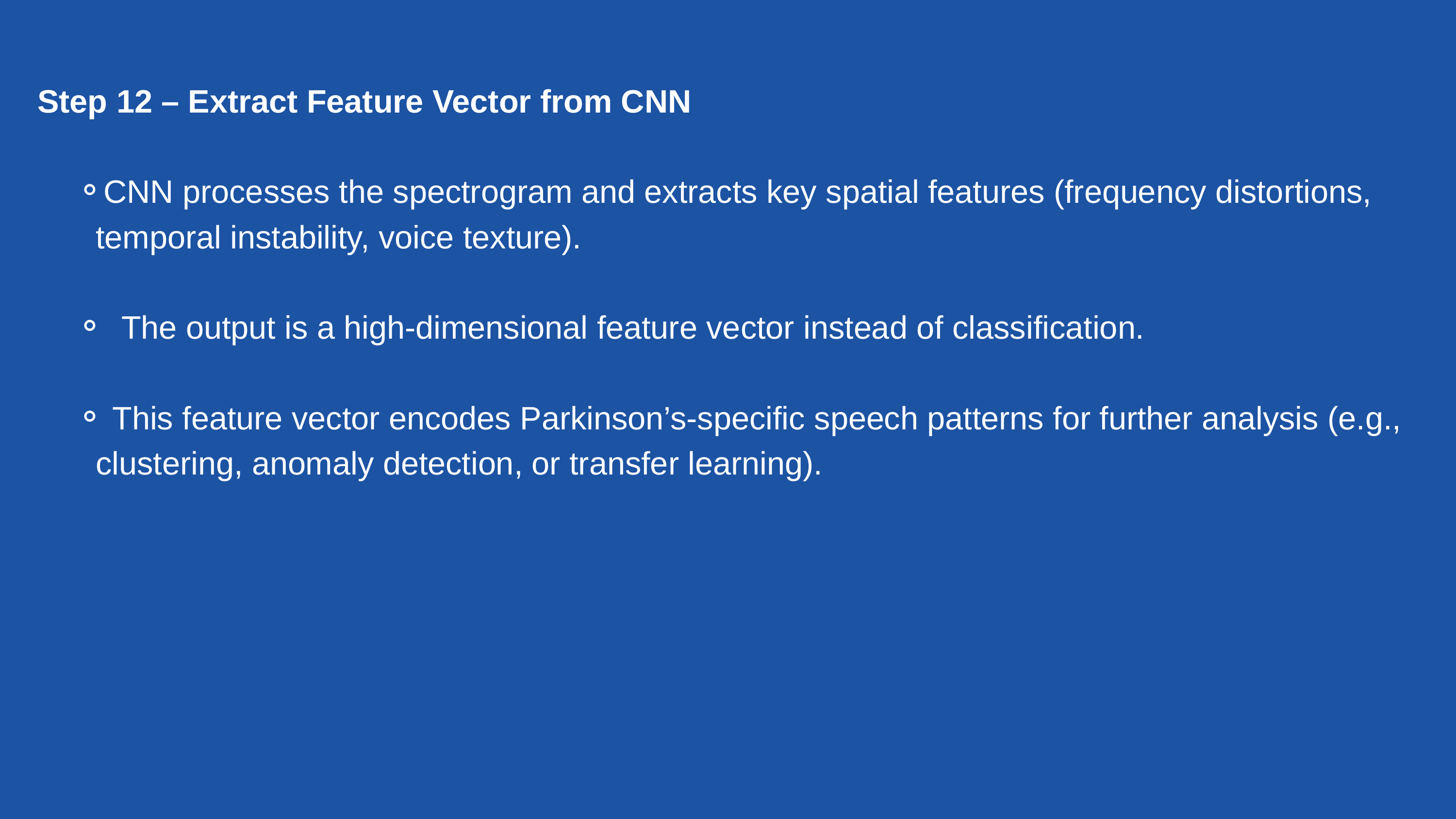

Step 12 – Extract Feature Vector from CNN

CNN processes the spectrogram and extracts key spatial features (frequency distortions, temporal instability, voice texture).

  The output is a high-dimensional feature vector instead of classification.

 This feature vector encodes Parkinson’s-specific speech patterns for further analysis (e.g., clustering, anomaly detection, or transfer learning).